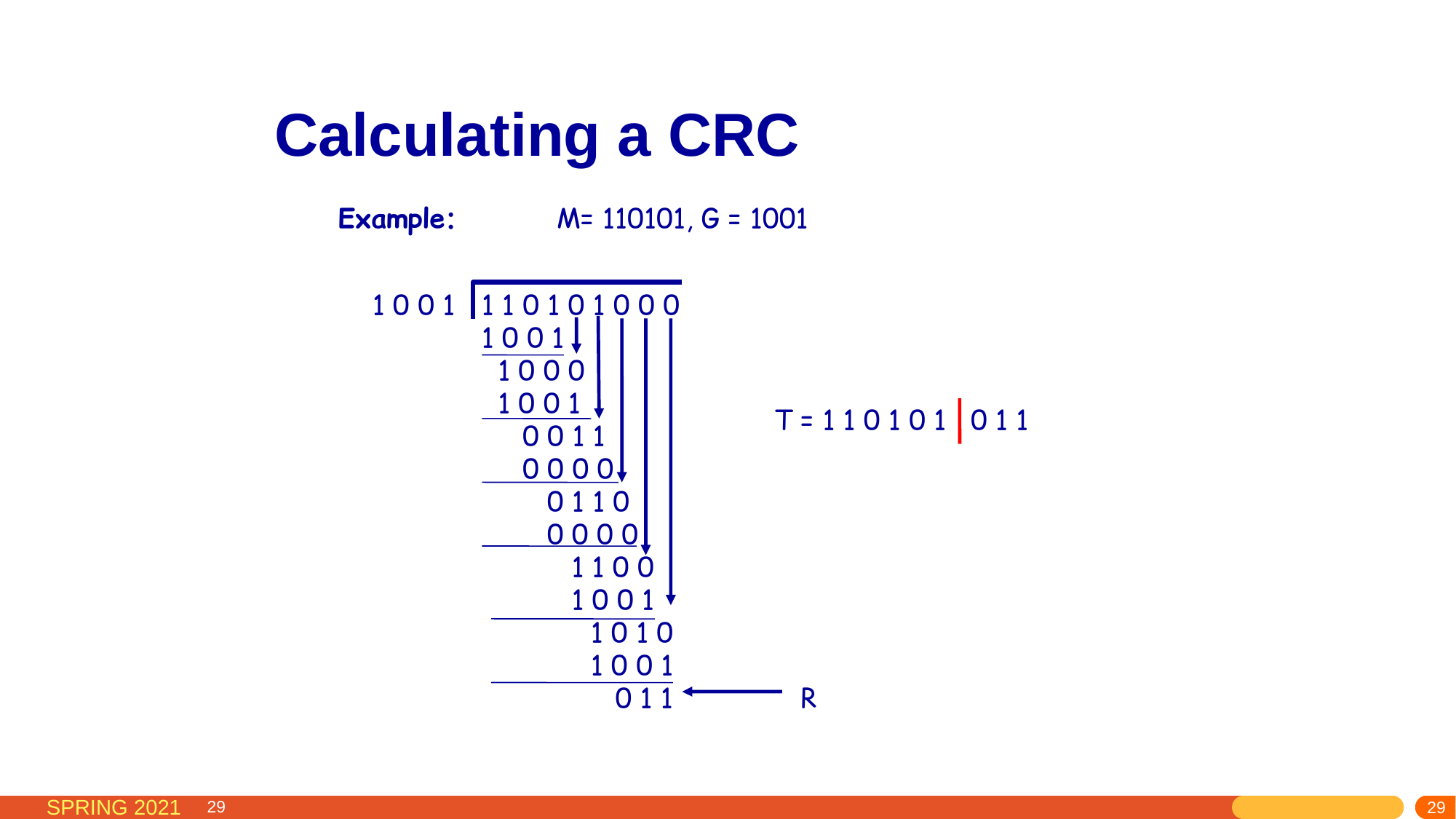

# Calculating a CRC
Example: 	M= 110101, G = 1001

1 0 0 1	1 1 0 1 0 1 0 0 0
	1 0 0 1
	  1 0 0 0
	  1 0 0 1
	     0 0 1 1
	     0 0 0 0
	        0 1 1 0
	        0 0 0 0
	           1 1 0 0
	           1 0 0 1
		1 0 1 0
		1 0 0 1
		   0 1 1

T = 1 1 0 1 0 1   0 1 1

R